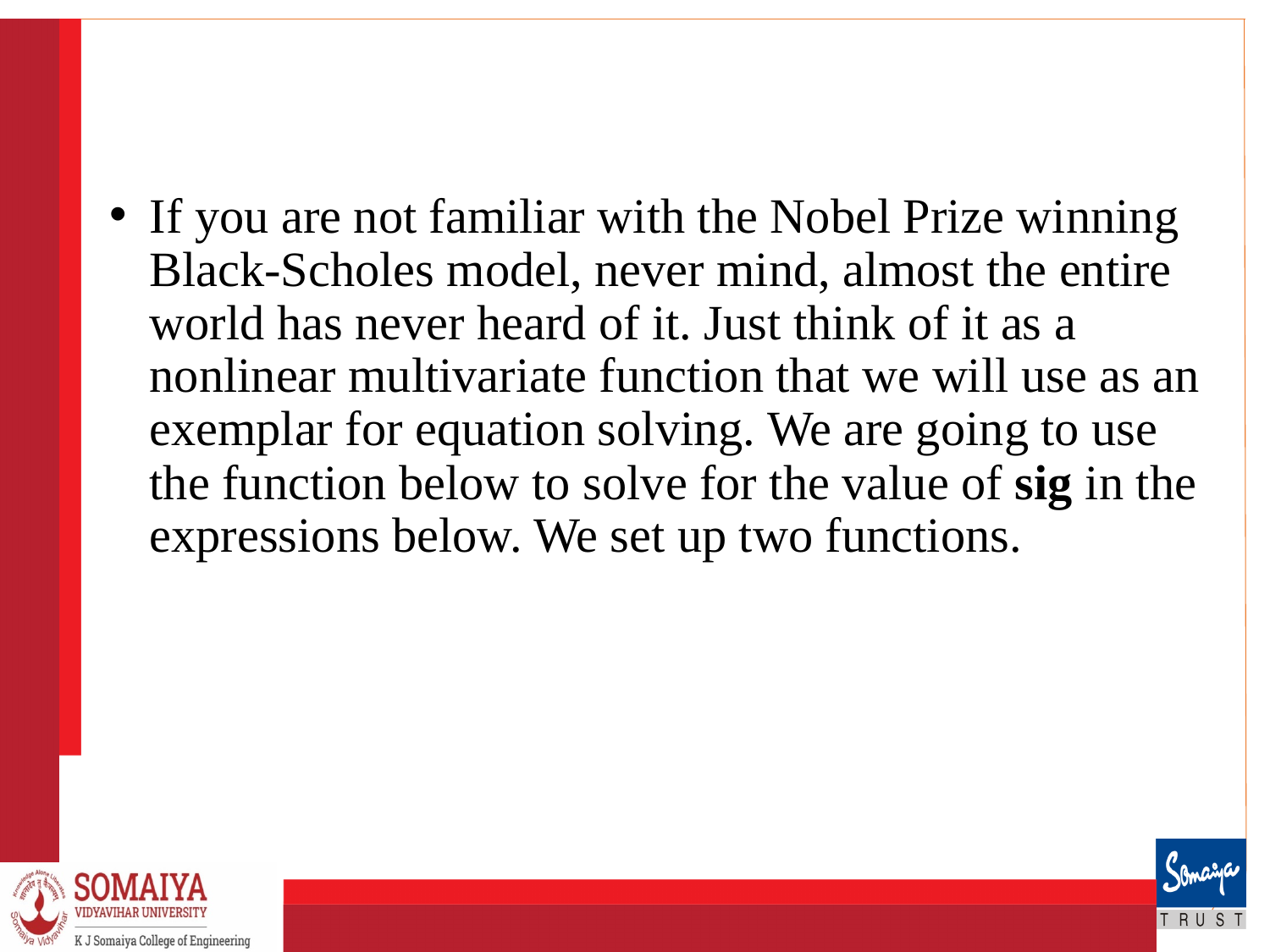

If you are not familiar with the Nobel Prize winning Black-Scholes model, never mind, almost the entire world has never heard of it. Just think of it as a nonlinear multivariate function that we will use as an exemplar for equation solving. We are going to use the function below to solve for the value of sig in the expressions below. We set up two functions.